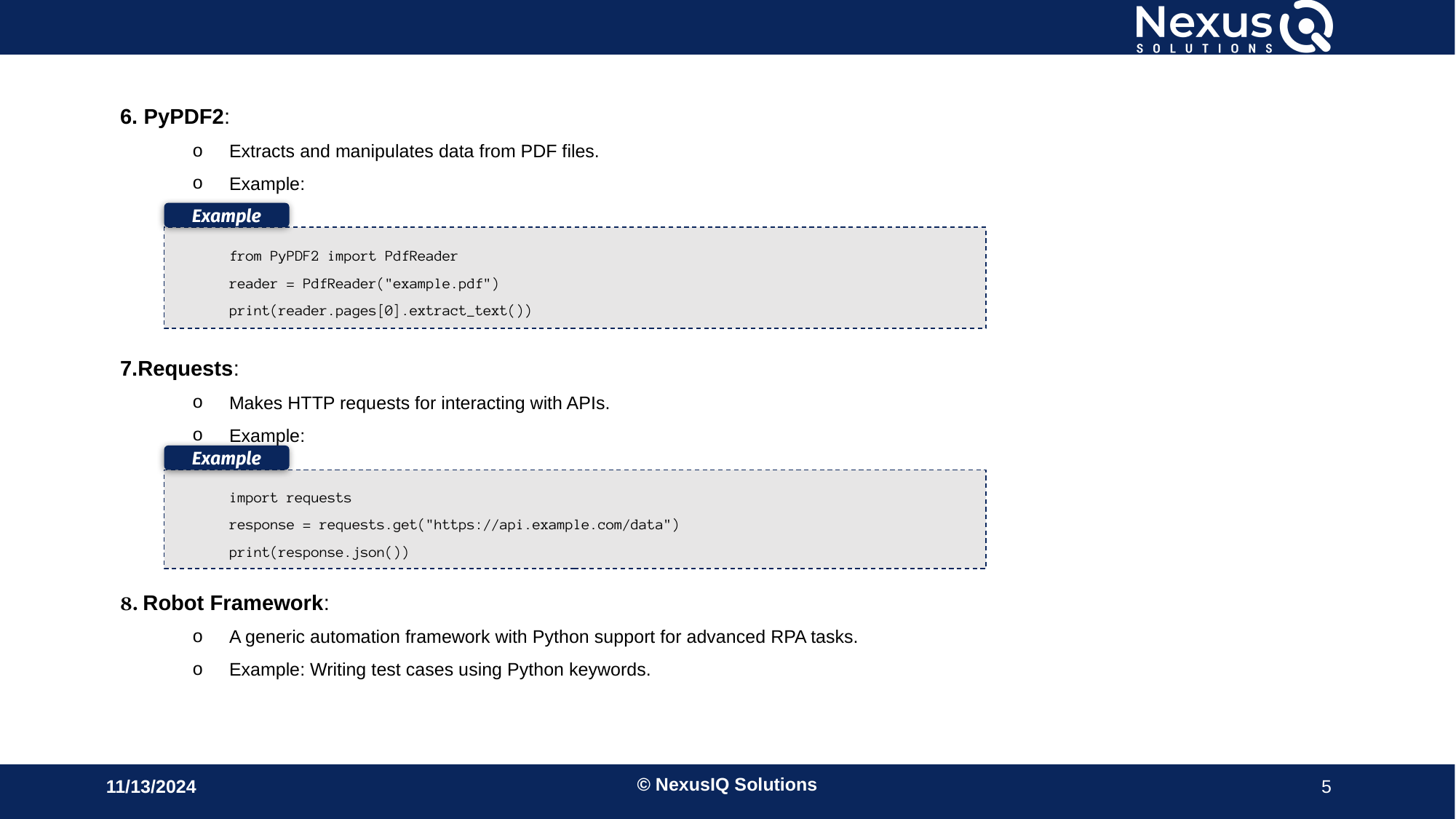

6. PyPDF2:
Extracts and manipulates data from PDF files.
Example:
Example
from PyPDF2 import PdfReader
reader = PdfReader("example.pdf")
print(reader.pages[0].extract_text())
7.Requests:
Makes HTTP requests for interacting with APIs.
Example:

8. Robot Framework:
A generic automation framework with Python support for advanced RPA tasks.
Example: Writing test cases using Python keywords.
Example
import requests
response = requests.get("https://api.example.com/data")
print(response.json())